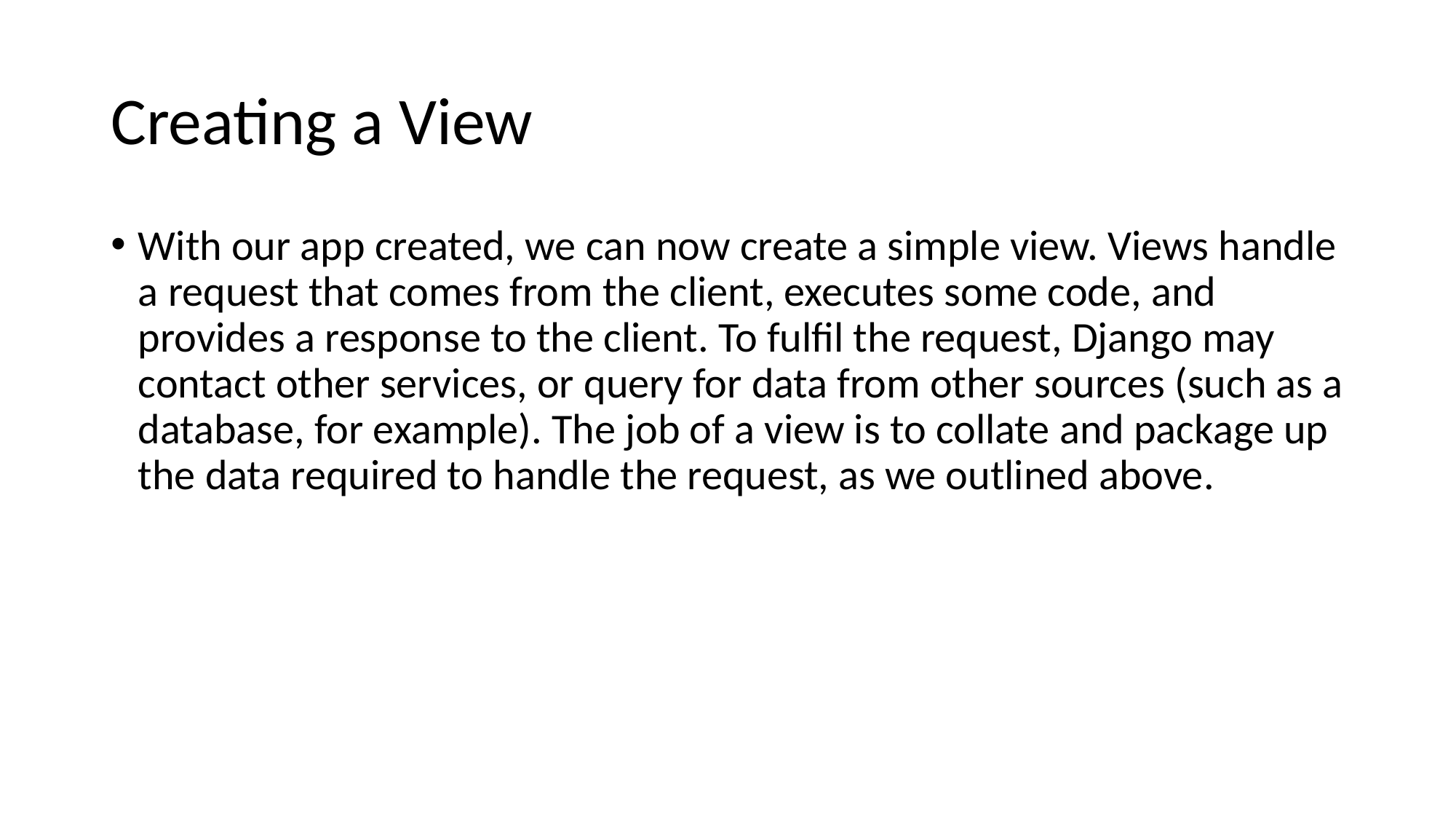

# Creating a View
With our app created, we can now create a simple view. Views handle a request that comes from the client, executes some code, and provides a response to the client. To fulfil the request, Django may contact other services, or query for data from other sources (such as a database, for example). The job of a view is to collate and package up the data required to handle the request, as we outlined above.